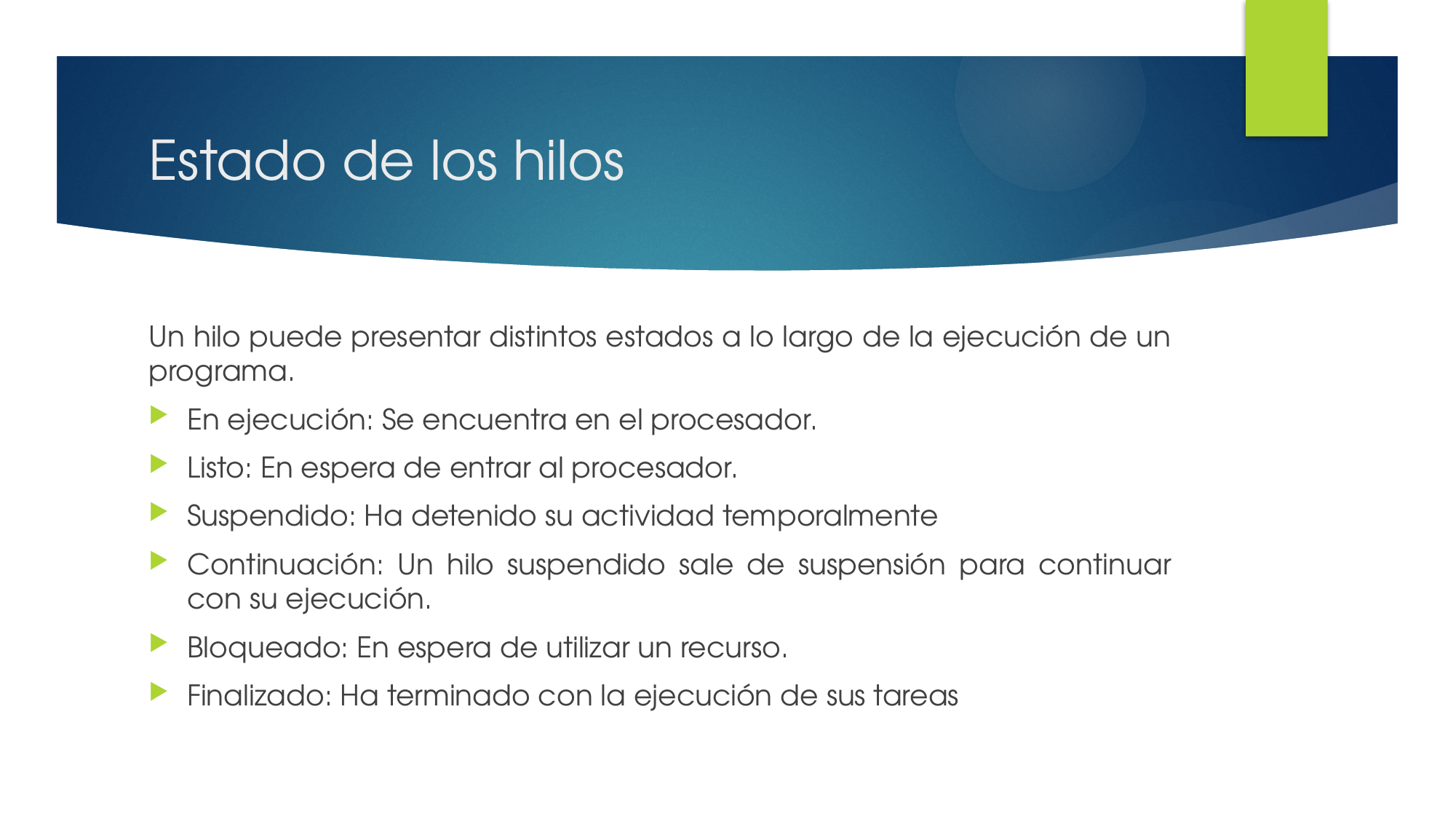

# Estado de los hilos
Un hilo puede presentar distintos estados a lo largo de la ejecución de un programa.
En ejecución: Se encuentra en el procesador.
Listo: En espera de entrar al procesador.
Suspendido: Ha detenido su actividad temporalmente
Continuación: Un hilo suspendido sale de suspensión para continuar con su ejecución.
Bloqueado: En espera de utilizar un recurso.
Finalizado: Ha terminado con la ejecución de sus tareas